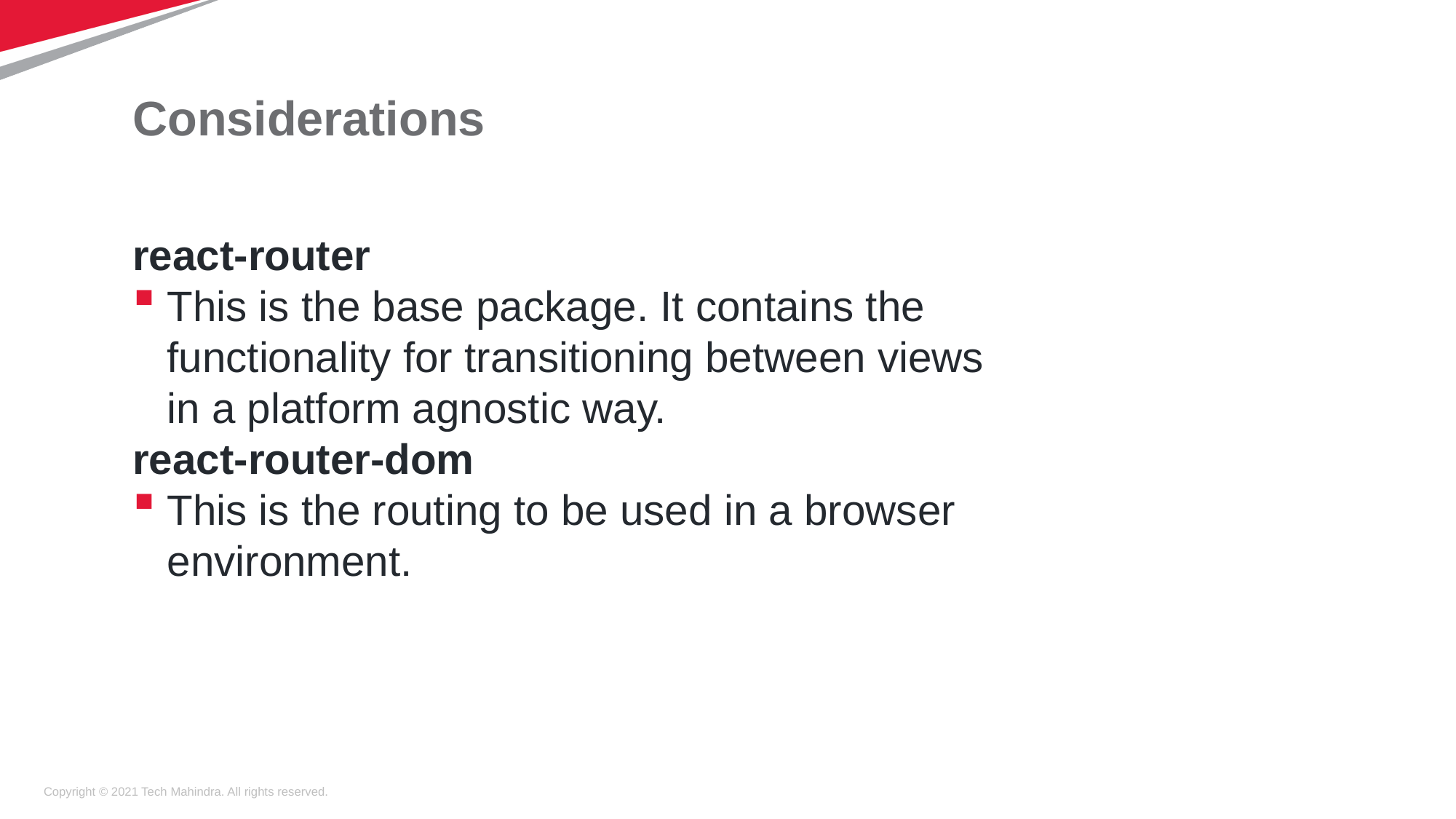

# Considerations
react-router
This is the base package. It contains the functionality for transitioning between views in a platform agnostic way.
react-router-dom
This is the routing to be used in a browser environment.